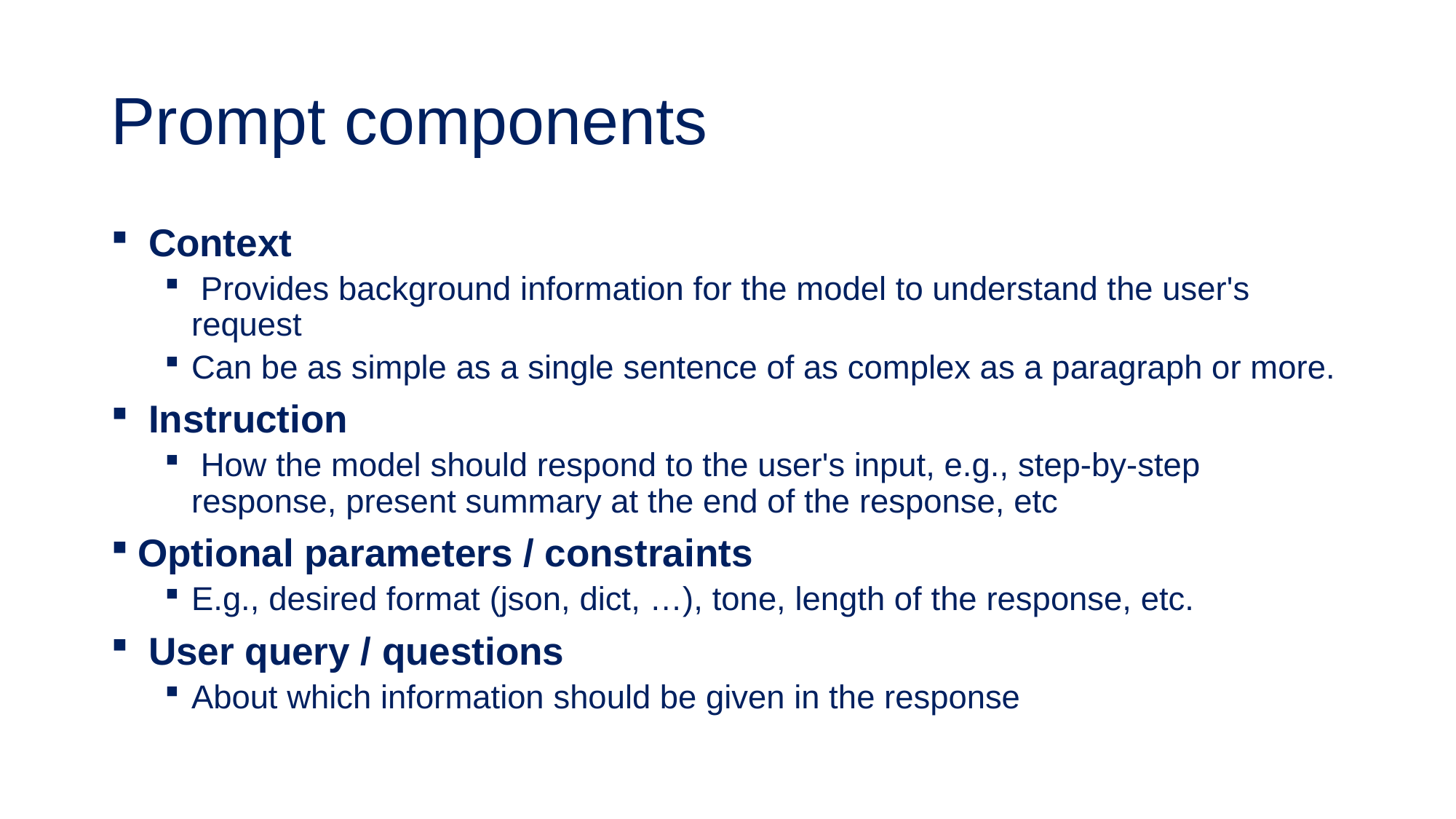

# Prompt components
 Context
 Provides background information for the model to understand the user's request
Can be as simple as a single sentence of as complex as a paragraph or more.
 Instruction
 How the model should respond to the user's input, e.g., step-by-step response, present summary at the end of the response, etc
Optional parameters / constraints
E.g., desired format (json, dict, …), tone, length of the response, etc.
 User query / questions
About which information should be given in the response